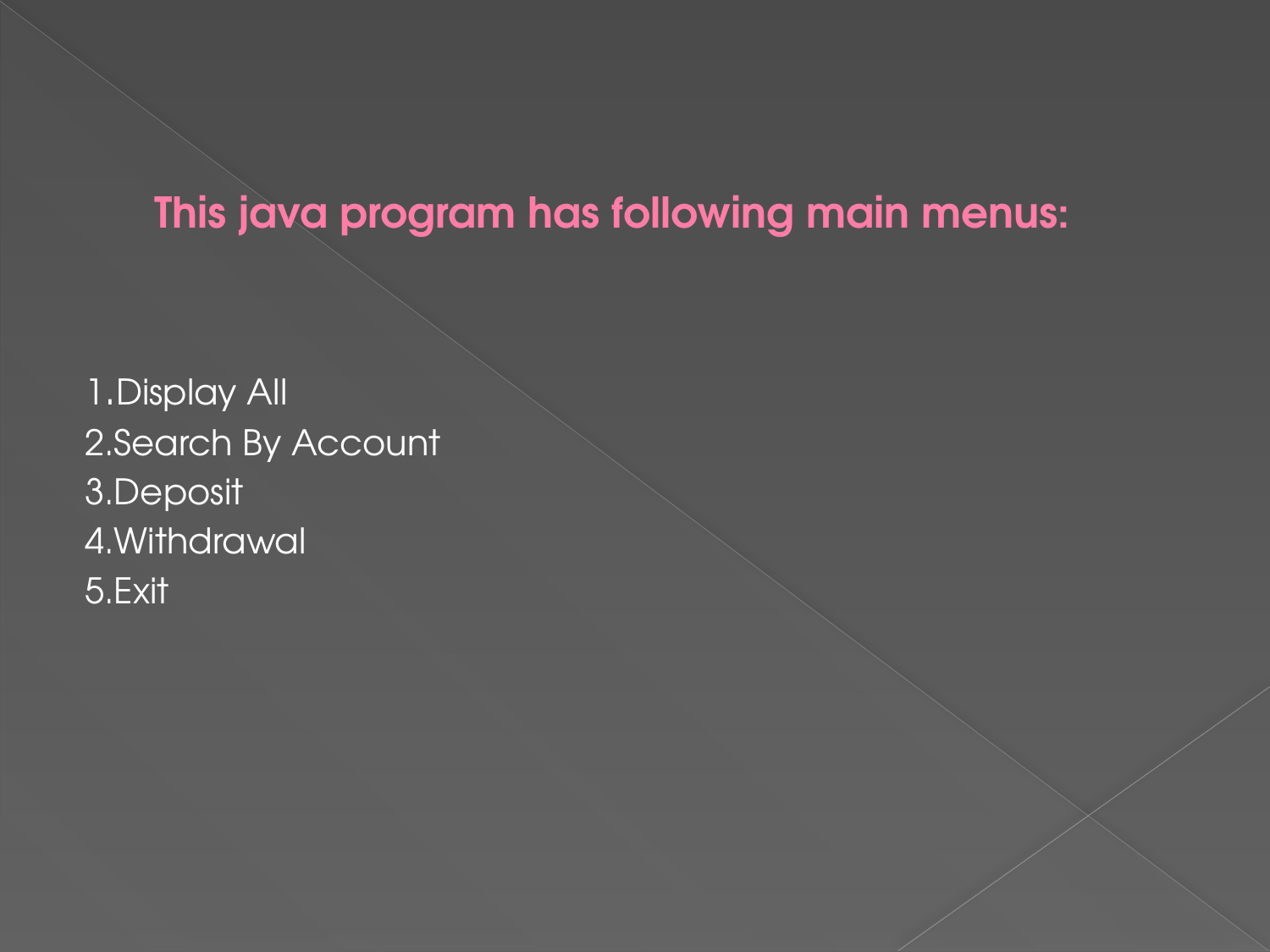

# This java program has following main menus:
1.Display All
2.Search By Account
3.Deposit
4.Withdrawal
5.Exit